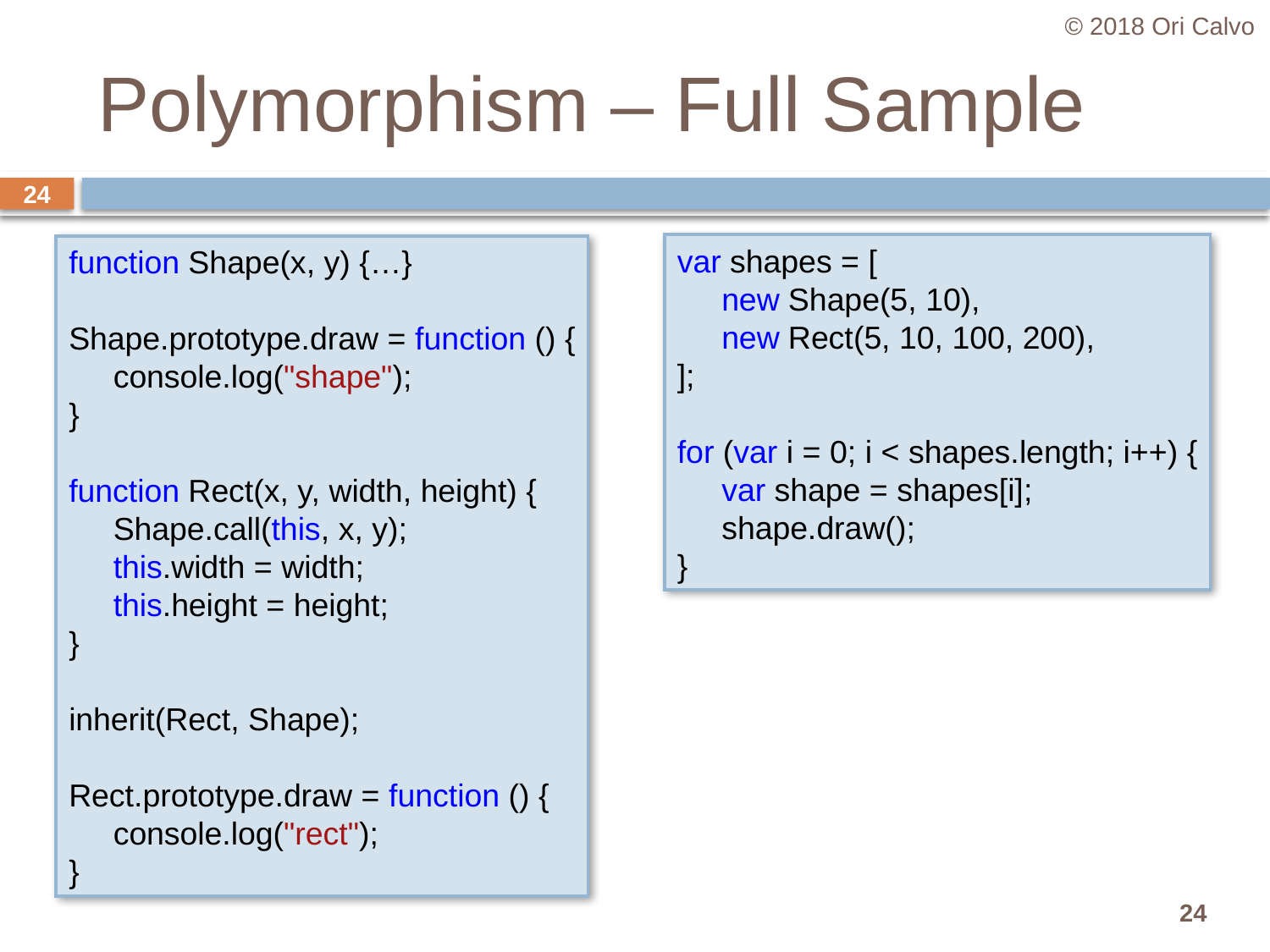

© 2018 Ori Calvo
# Polymorphism – Full Sample
24
function Shape(x, y) {…}

Shape.prototype.draw = function () {
     console.log("shape");
}

function Rect(x, y, width, height) {
     Shape.call(this, x, y);
     this.width = width;
     this.height = height;
}

inherit(Rect, Shape);

Rect.prototype.draw = function () {
     console.log("rect");
}
var shapes = [
     new Shape(5, 10),
     new Rect(5, 10, 100, 200),
];

for (var i = 0; i < shapes.length; i++) {
     var shape = shapes[i];
     shape.draw();
}